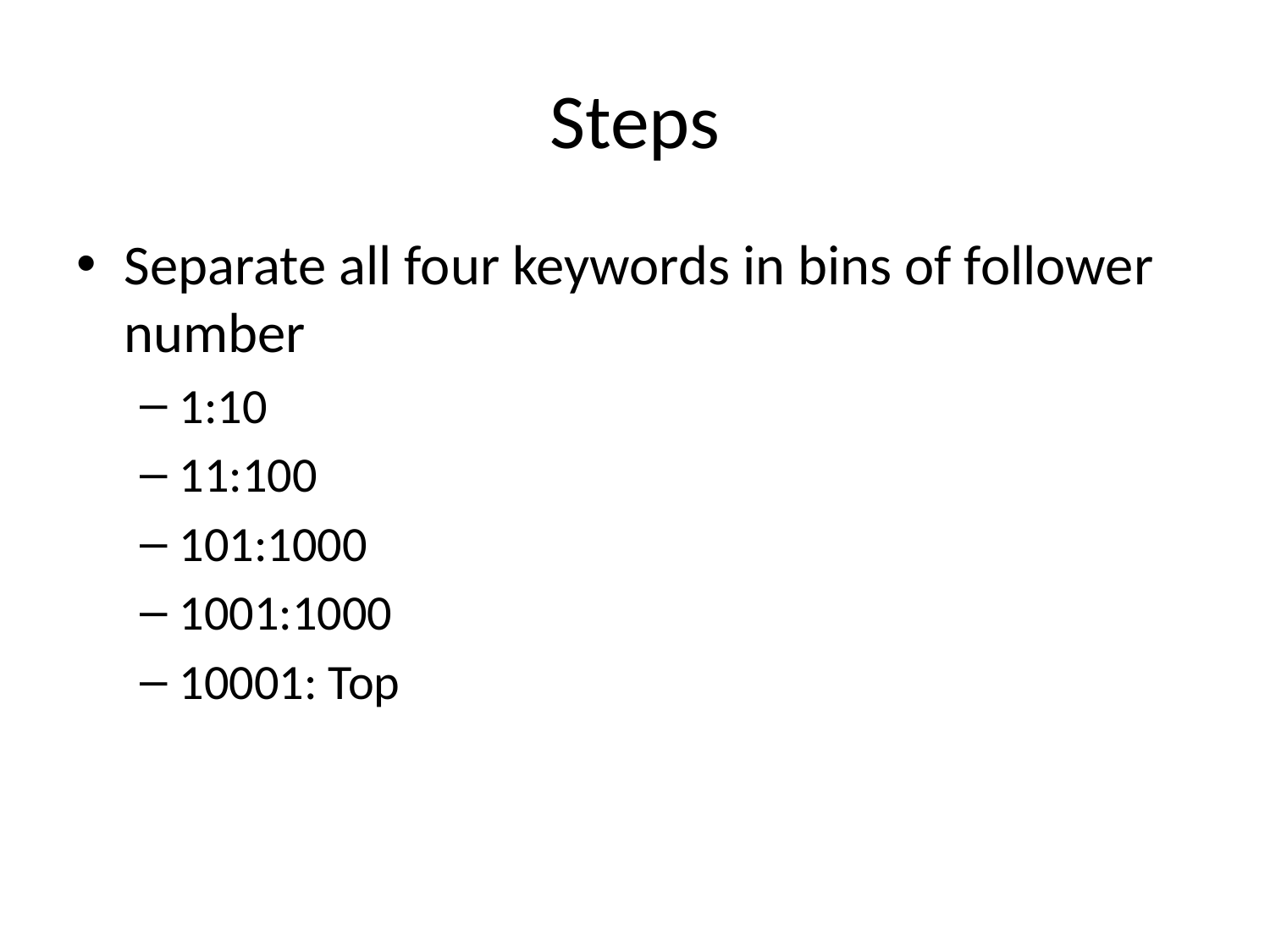

# Steps
Separate all four keywords in bins of follower number
1:10
11:100
101:1000
1001:1000
10001: Top